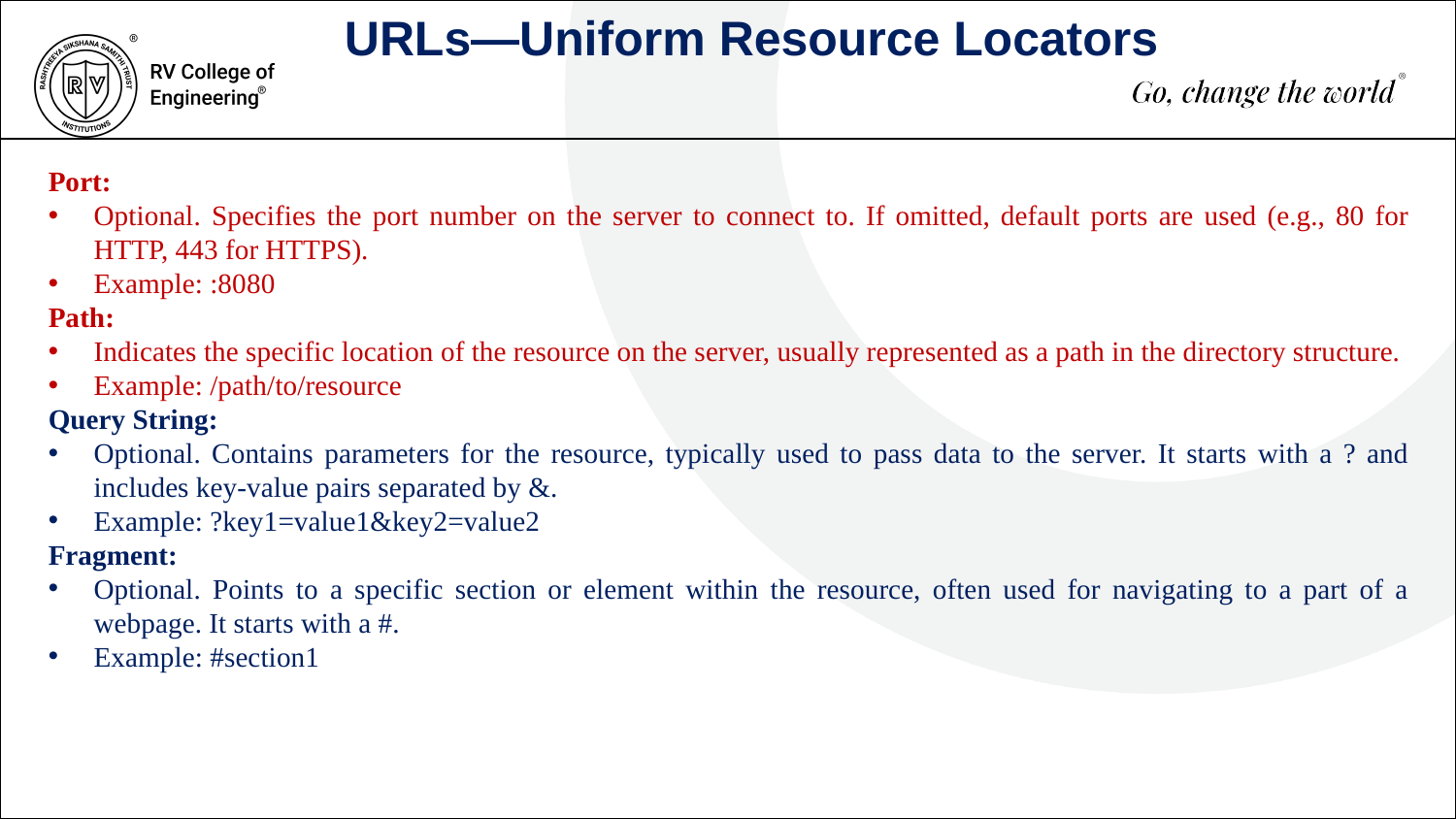

URLs—Uniform Resource Locators

Port:
Optional. Specifies the port number on the server to connect to. If omitted, default ports are used (e.g., 80 for HTTP, 443 for HTTPS).
Example: :8080
Path:
Indicates the specific location of the resource on the server, usually represented as a path in the directory structure.
Example: /path/to/resource
Query String:
Optional. Contains parameters for the resource, typically used to pass data to the server. It starts with a ? and includes key-value pairs separated by &.
Example: ?key1=value1&key2=value2
Fragment:
Optional. Points to a specific section or element within the resource, often used for navigating to a part of a webpage. It starts with a #.
Example: #section1